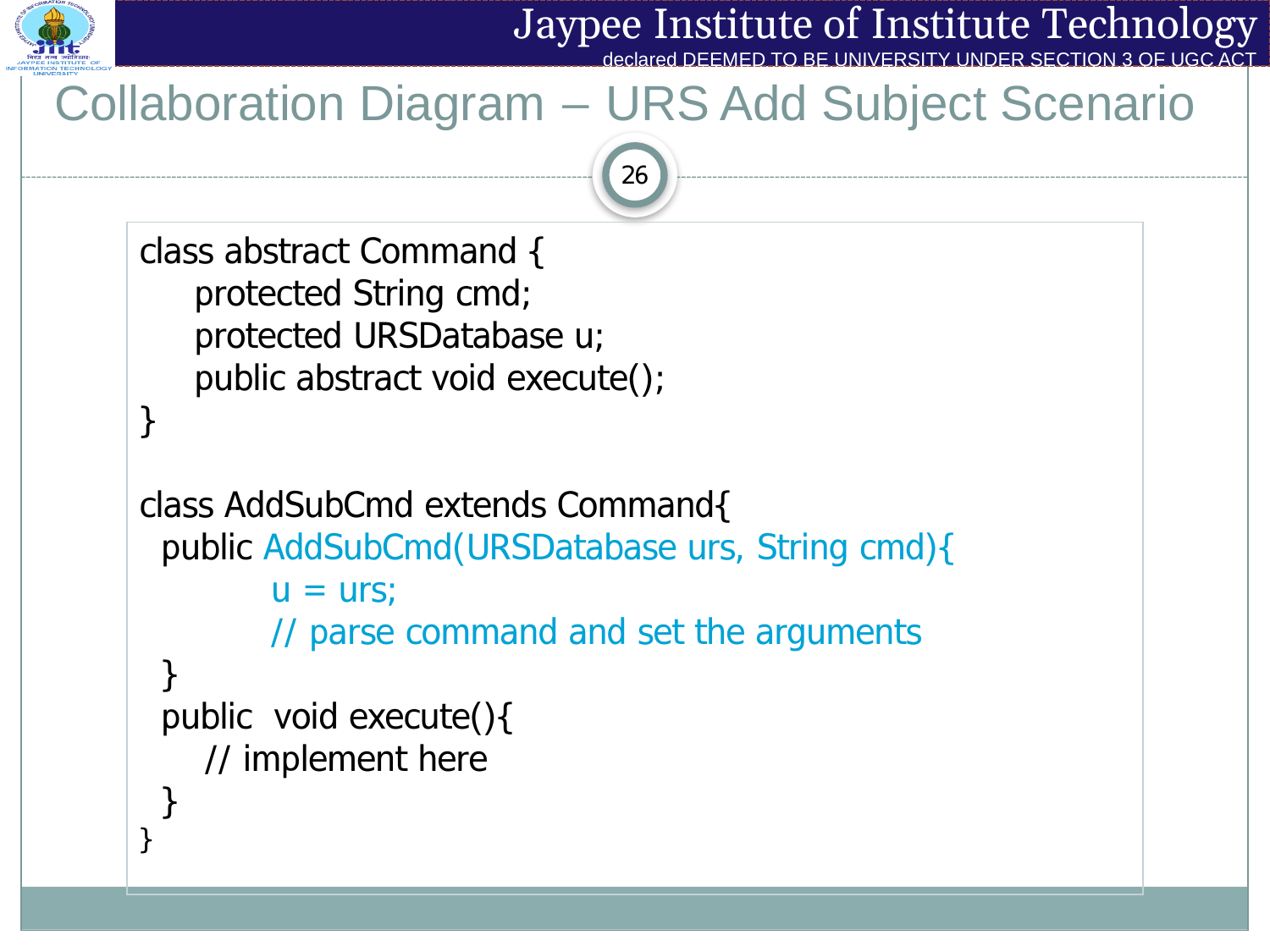

# Collaboration Diagram – URS Add Subject Scenario
class abstract Command {
     protected String cmd;
     protected URSDatabase u;
     public abstract void execute();
}

class AddSubCmd extends Command{
  public AddSubCmd(URSDatabase urs, String cmd){
            u = urs;
            // parse command and set the arguments
  }
  public  void execute(){
      // implement here
  }
}

26